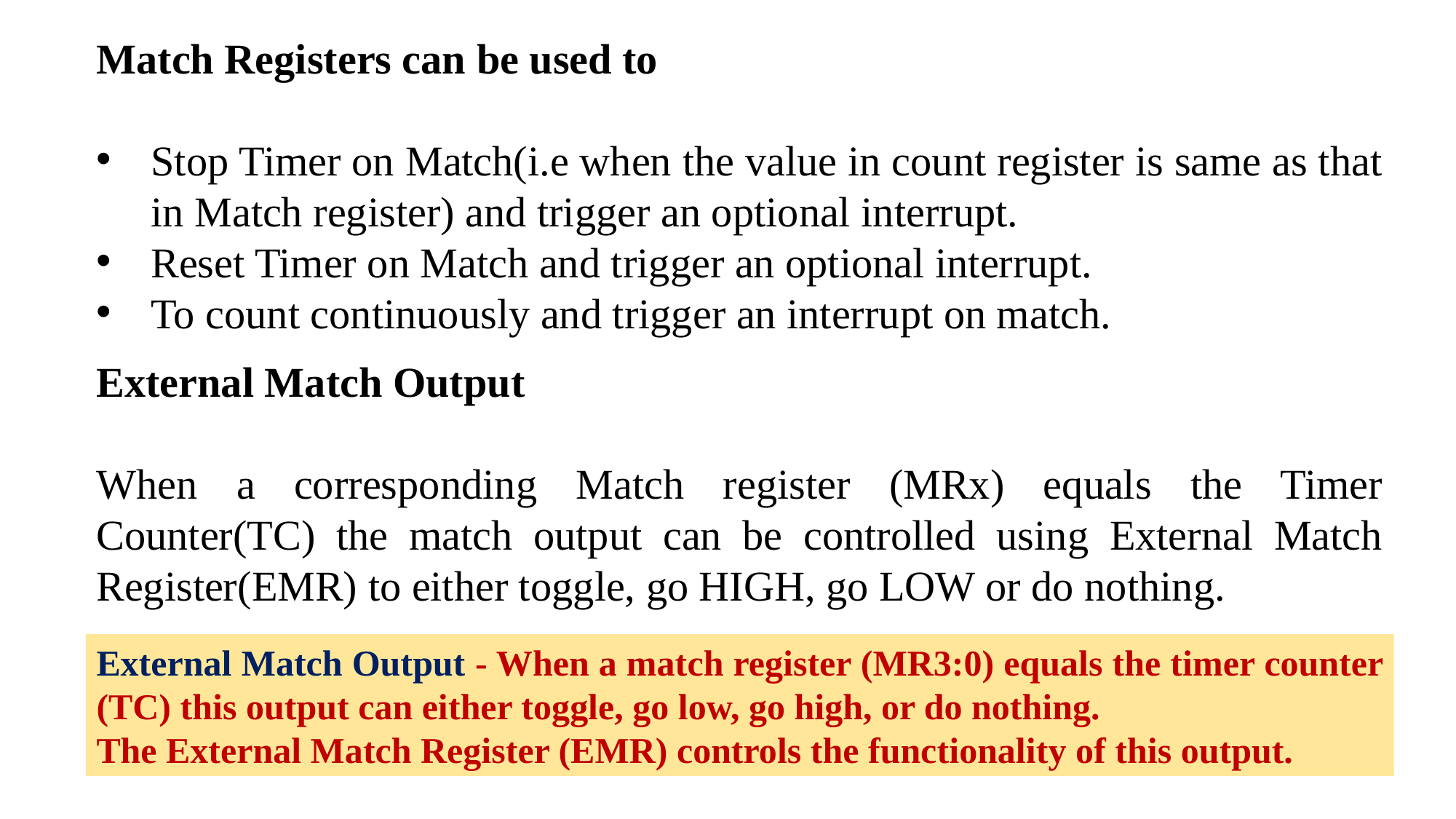

Match Registers can be used to

Stop Timer on Match(i.e when the value in count register is same as that in Match register) and trigger an optional interrupt.
Reset Timer on Match and trigger an optional interrupt.
To count continuously and trigger an interrupt on match.
External Match Output

When a corresponding Match register (MRx) equals the Timer Counter(TC) the match output can be controlled using External Match Register(EMR) to either toggle, go HIGH, go LOW or do nothing.
External Match Output - When a match register (MR3:0) equals the timer counter (TC) this output can either toggle, go low, go high, or do nothing.
The External Match Register (EMR) controls the functionality of this output.